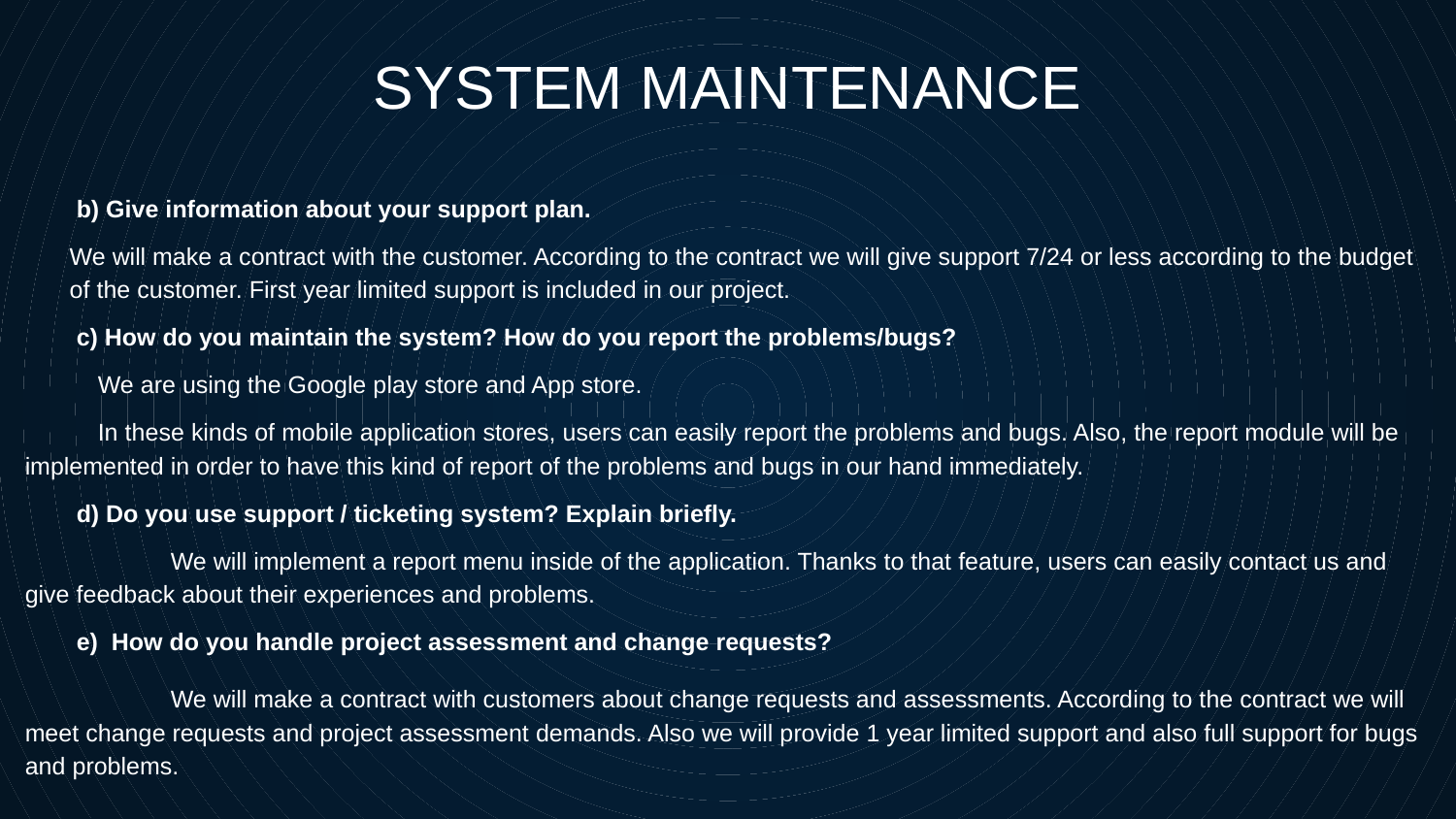

# SYSTEM MAINTENANCE
 b) Give information about your support plan.
We will make a contract with the customer. According to the contract we will give support 7/24 or less according to the budget of the customer. First year limited support is included in our project.
 c) How do you maintain the system? How do you report the problems/bugs?
We are using the Google play store and App store.
In these kinds of mobile application stores, users can easily report the problems and bugs. Also, the report module will be implemented in order to have this kind of report of the problems and bugs in our hand immediately.
 d) Do you use support / ticketing system? Explain briefly.
	We will implement a report menu inside of the application. Thanks to that feature, users can easily contact us and give feedback about their experiences and problems.
 e)  How do you handle project assessment and change requests?
 	We will make a contract with customers about change requests and assessments. According to the contract we will meet change requests and project assessment demands. Also we will provide 1 year limited support and also full support for bugs and problems.